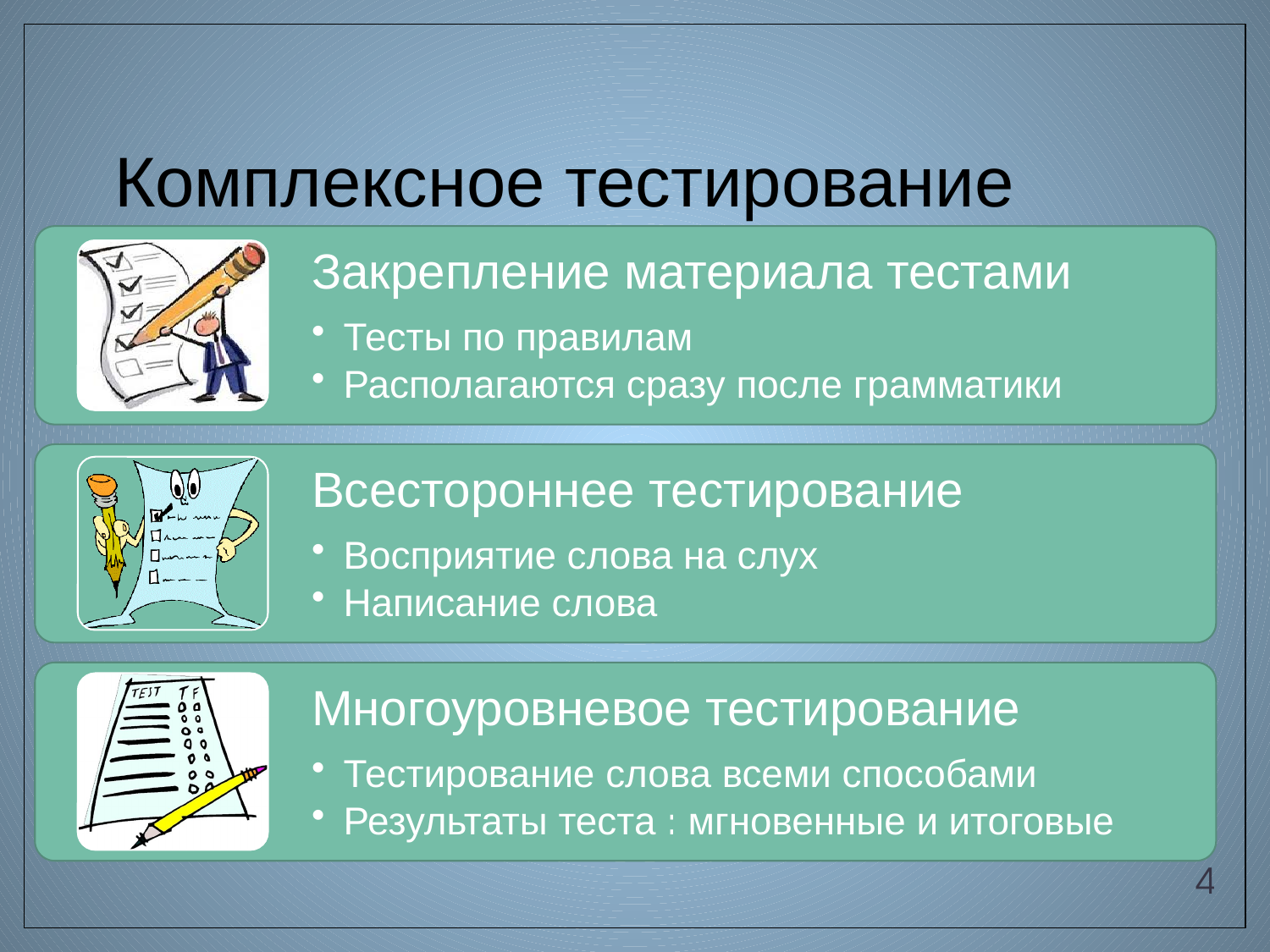

# Комплексное тестирование
Закрепление материала тестами
Тесты по правилам
Располагаются сразу после грамматики
Всестороннее тестирование
Восприятие слова на слух
Написание слова
Многоуровневое тестирование
Тестирование слова всеми способами
Результаты теста : мгновенные и итоговые
4